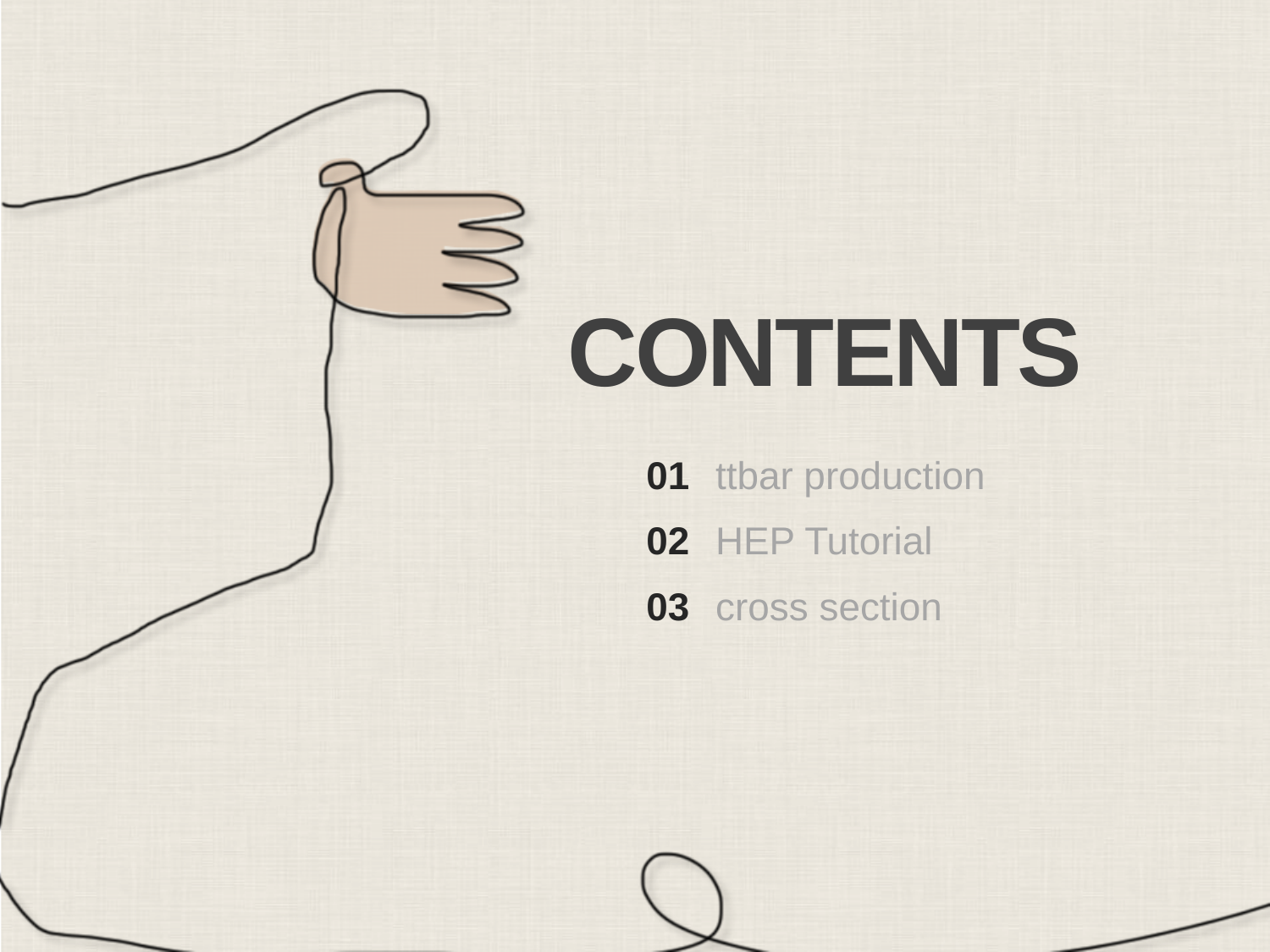

CONTENTS
01
ttbar production
02
HEP Tutorial
03
cross section